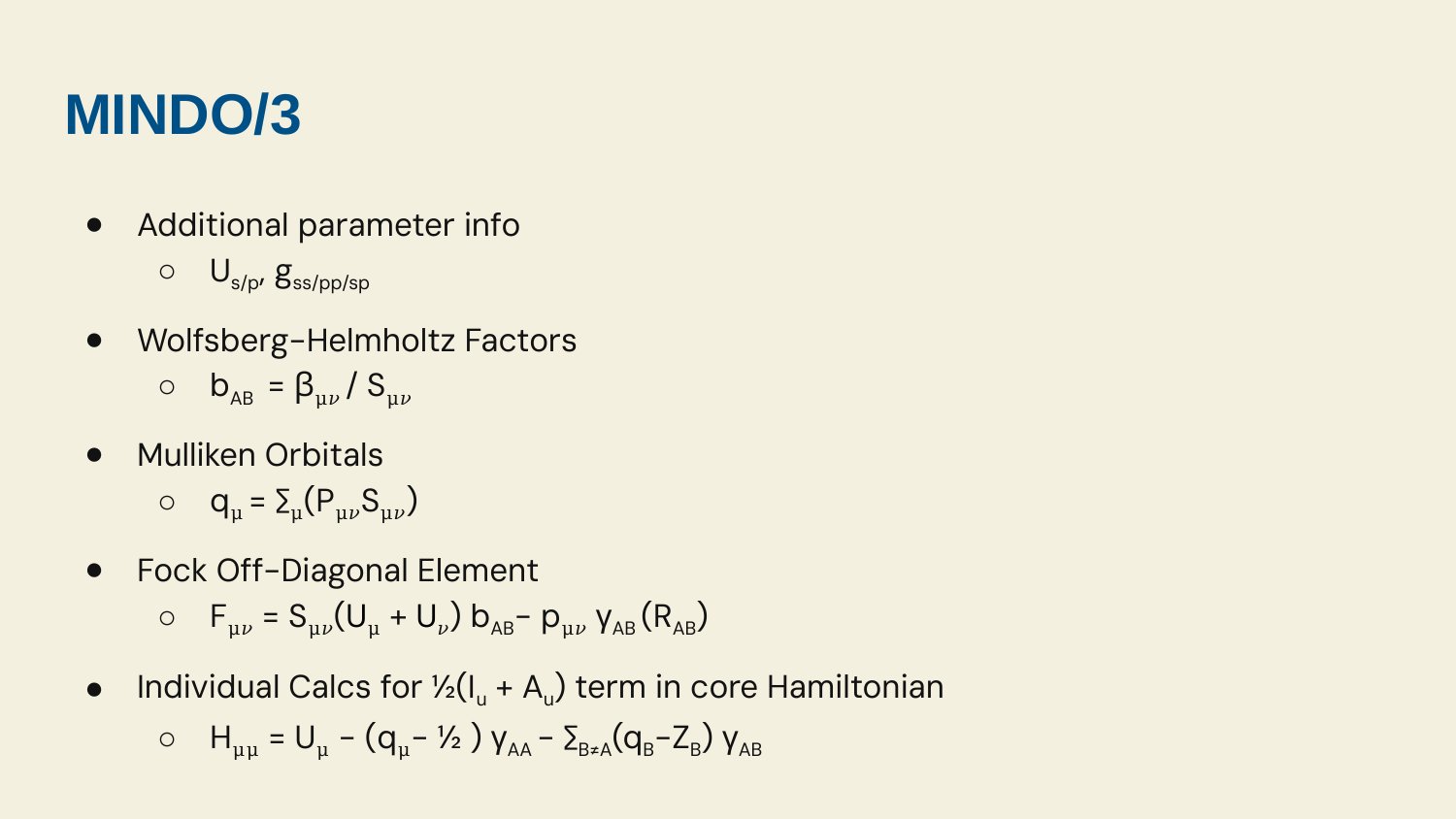

# MINDO/3
Additional parameter info
Us/p, gss/pp/sp
Wolfsberg-Helmholtz Factors
bAB  = ꞵμ𝜈 / Sμ𝜈
Mulliken Orbitals
qμ = ∑μ(Pμ𝜈Sμ𝜈)
Fock Off-Diagonal Element
Fμ𝜈​ = Sμ𝜈​(Uμ​ + U​𝜈) bAB​− pμ𝜈​ γAB ​(RAB​)
Individual Calcs for ½(Iu + Au) term in core Hamiltonian
Hμμ​ = Uμ​ − (qμ​− ½ ) γAA​ − ∑​B≠A(qB​−ZB​) γAB​